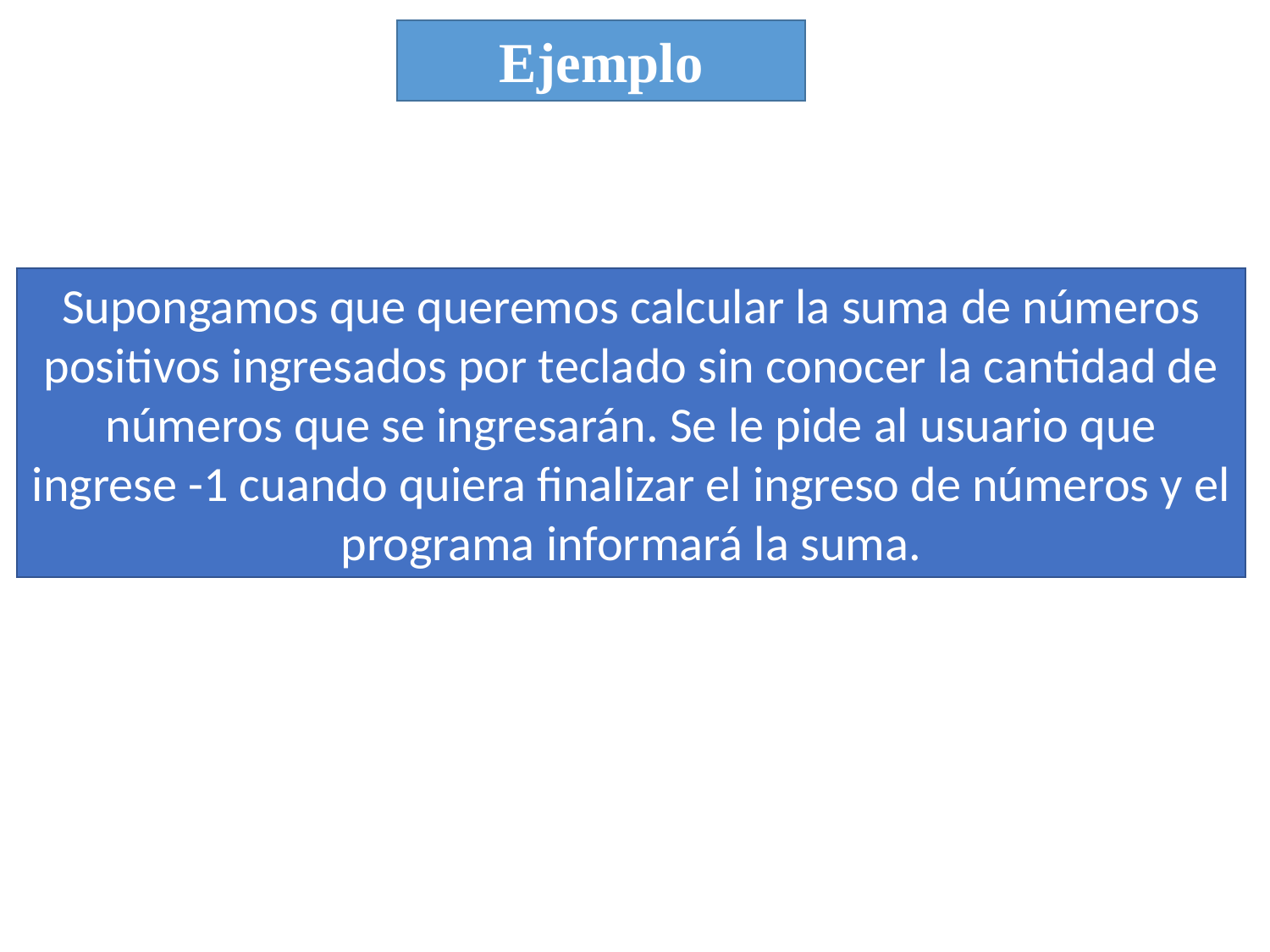

Ejemplo
Supongamos que queremos calcular la suma de números positivos ingresados por teclado sin conocer la cantidad de números que se ingresarán. Se le pide al usuario que ingrese -1 cuando quiera finalizar el ingreso de números y el programa informará la suma.